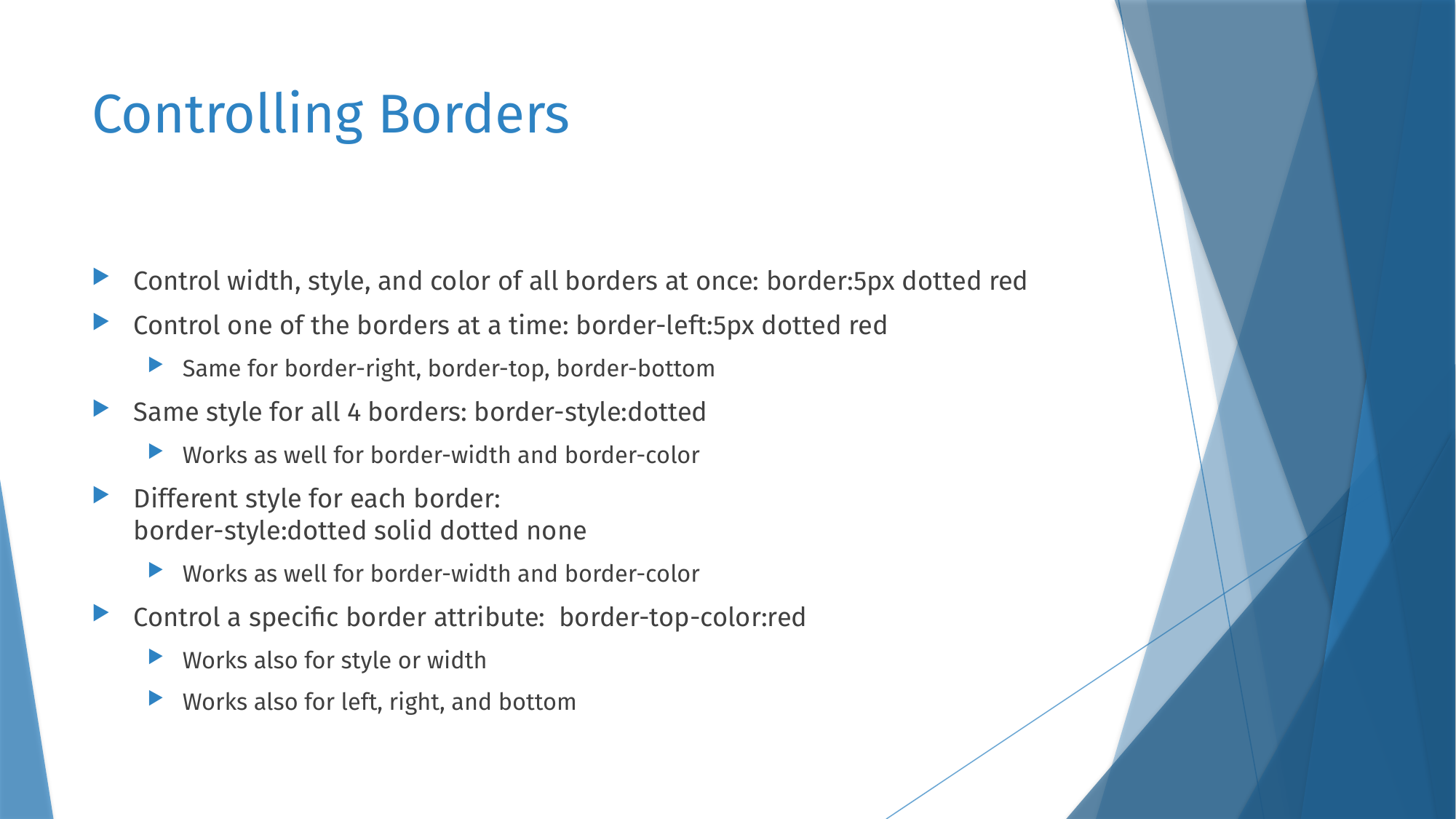

# Controlling Borders
Control width, style, and color of all borders at once: border:5px dotted red
Control one of the borders at a time: border-left:5px dotted red
Same for border-right, border-top, border-bottom
Same style for all 4 borders: border-style:dotted
Works as well for border-width and border-color
Different style for each border:
border-style:dotted solid dotted none
Works as well for border-width and border-color
Control a specific border attribute:  border-top-color:red
Works also for style or width
Works also for left, right, and bottom